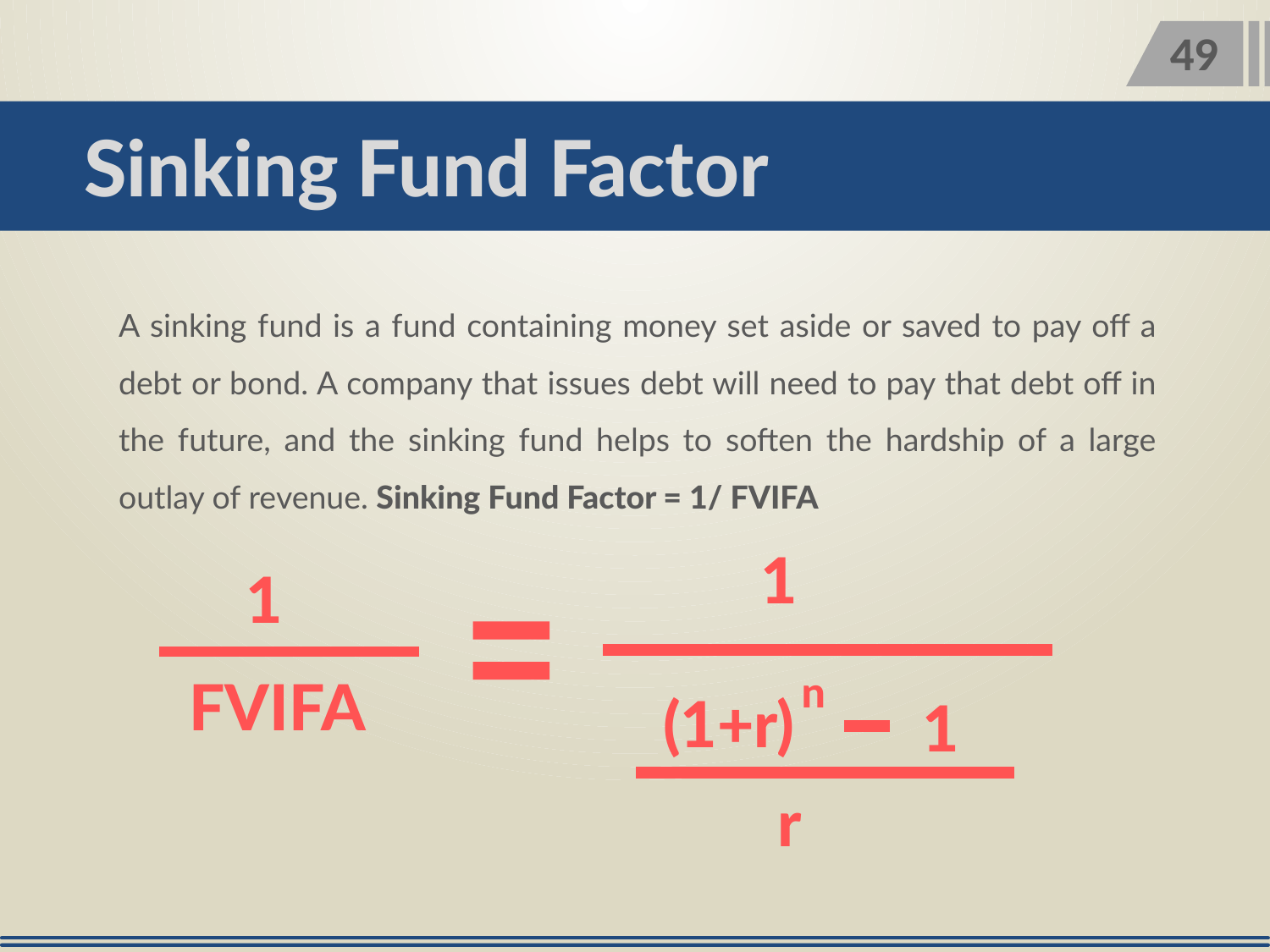

49
Sinking Fund Factor
A sinking fund is a fund containing money set aside or saved to pay off a debt or bond. A company that issues debt will need to pay that debt off in the future, and the sinking fund helps to soften the hardship of a large outlay of revenue. Sinking Fund Factor = 1/ FVIFA
1

n
(1+r)
1

r
1
FVIFA